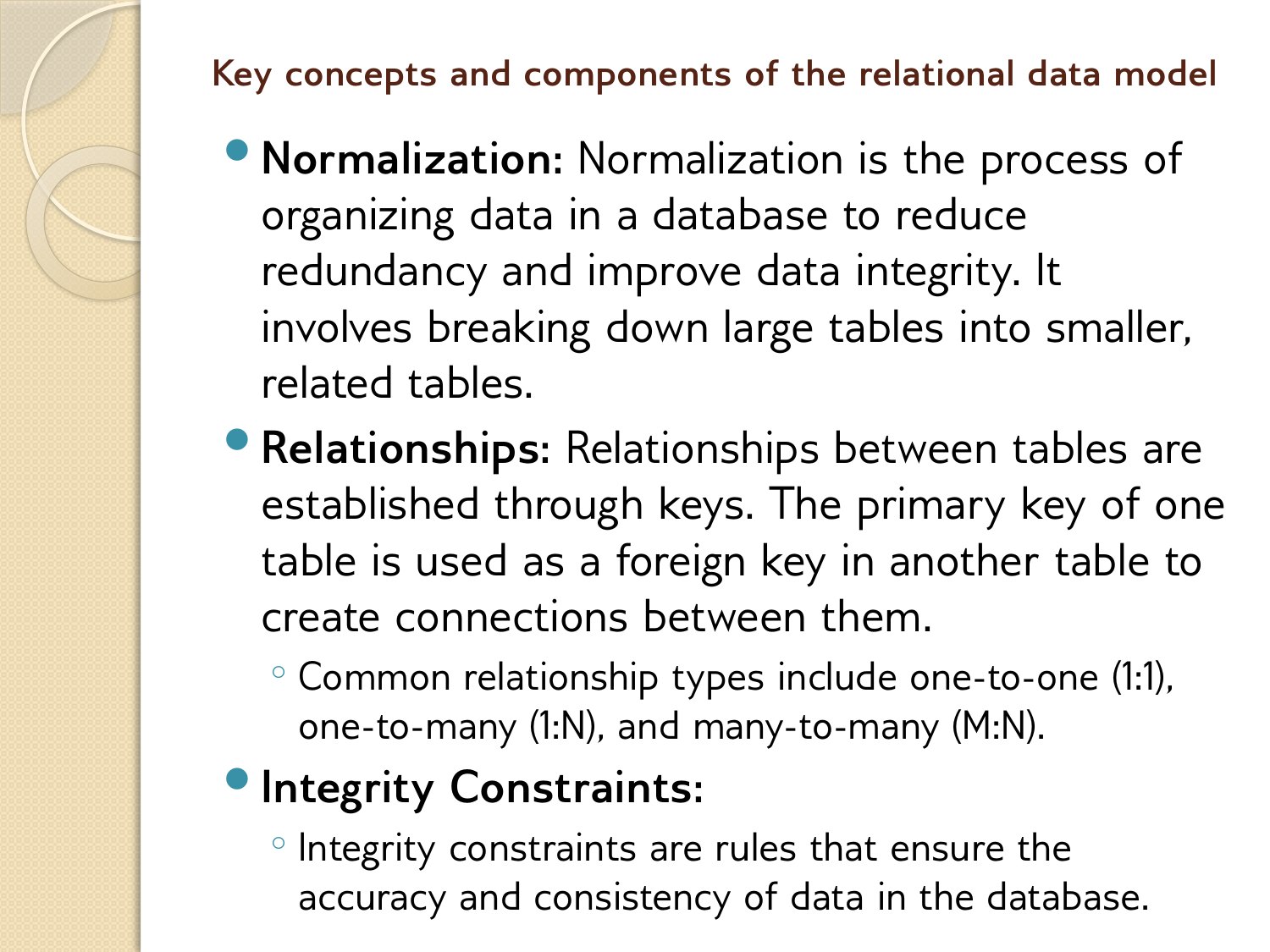

# Key concepts and components of the relational data model
Normalization: Normalization is the process of organizing data in a database to reduce redundancy and improve data integrity. It involves breaking down large tables into smaller, related tables.
Relationships: Relationships between tables are established through keys. The primary key of one table is used as a foreign key in another table to create connections between them.
Common relationship types include one-to-one (1:1), one-to-many (1:N), and many-to-many (M:N).
Integrity Constraints:
Integrity constraints are rules that ensure the accuracy and consistency of data in the database.